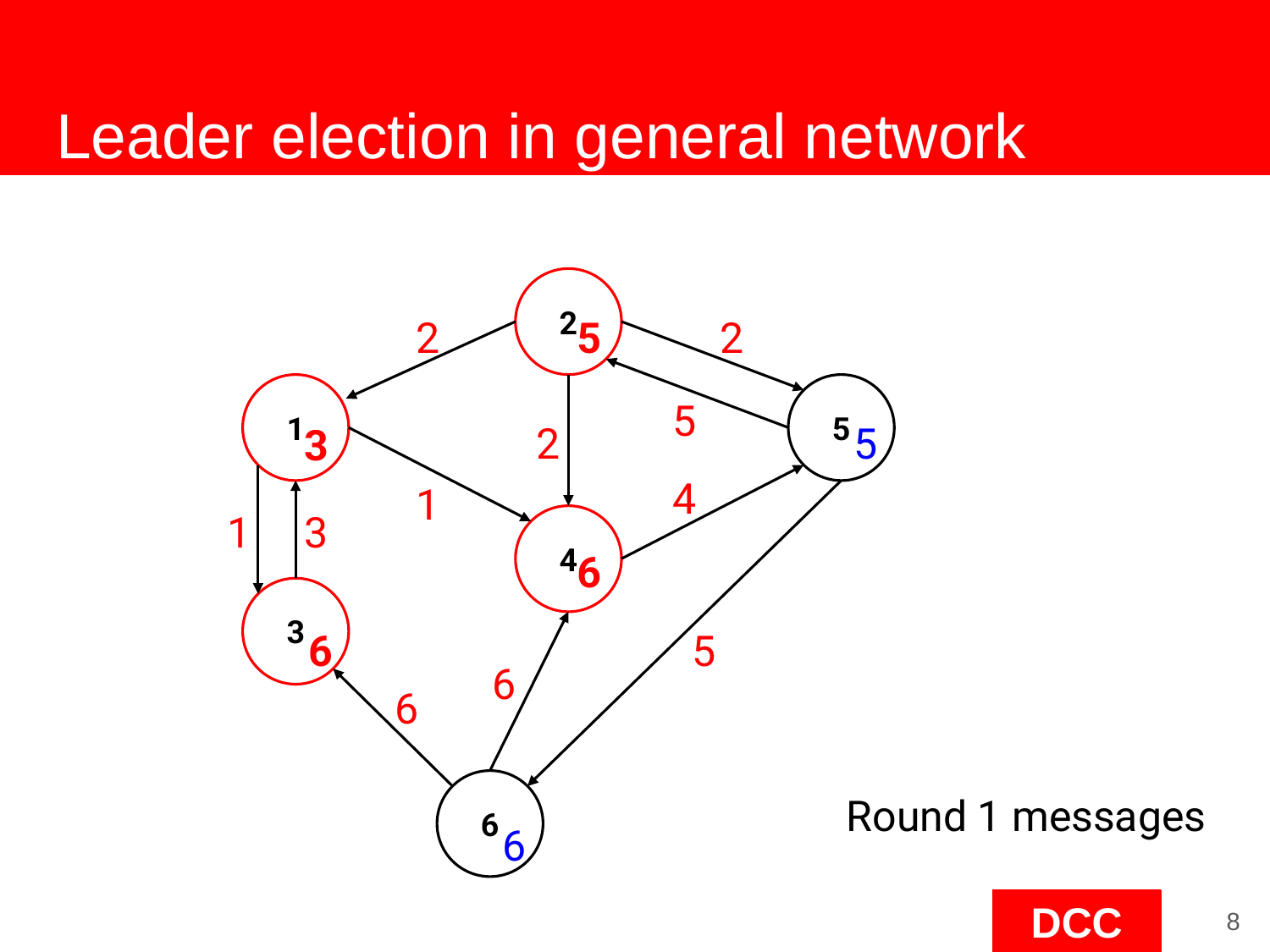

# Leader election in general network
2
2
5
2
1
5
5
5
2
3
4
1
1
3
4
6
3
5
6
6
6
6
Round 1 messages
6
8